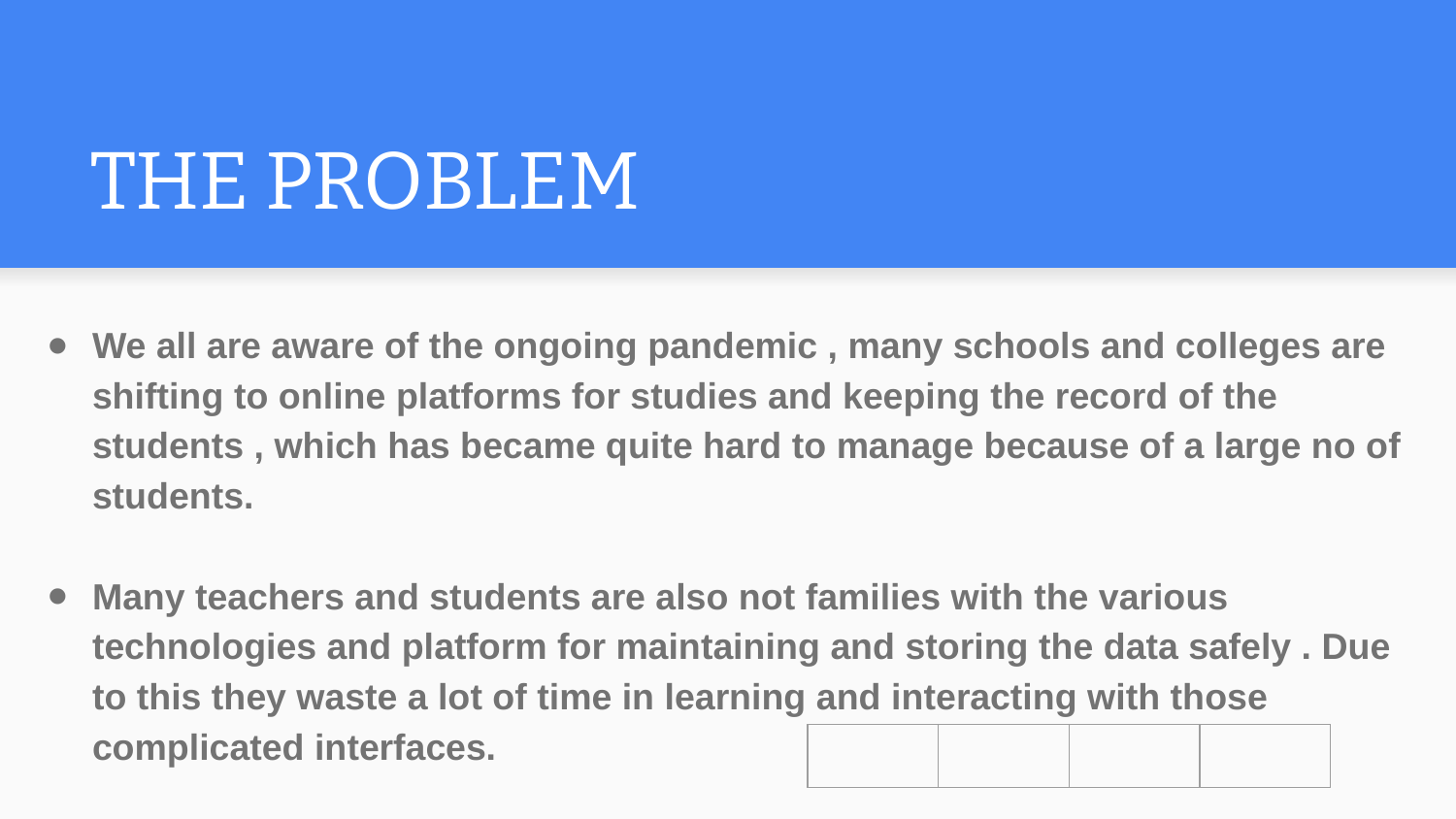

# THE PROBLEM
We all are aware of the ongoing pandemic , many schools and colleges are shifting to online platforms for studies and keeping the record of the students , which has became quite hard to manage because of a large no of students.

Many teachers and students are also not families with the various technologies and platform for maintaining and storing the data safely . Due to this they waste a lot of time in learning and interacting with those complicated interfaces.
|  |  |  |  |
| --- | --- | --- | --- |